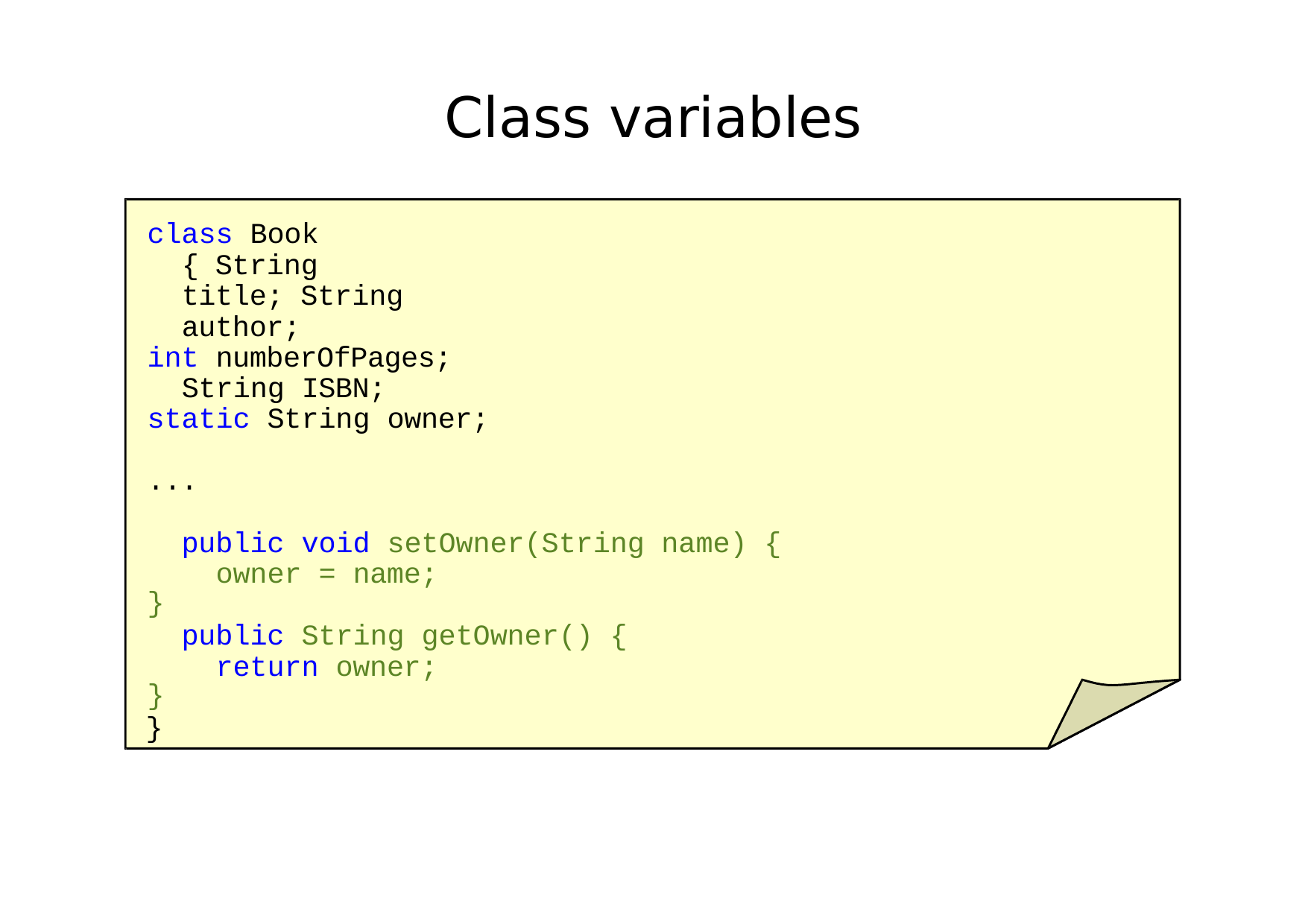

# Class variables

class Book { String title; String author;
int numberOfPages; String ISBN;
static String owner;
...
public void setOwner(String name) { owner = name;
}
public String getOwner() { return owner;
}
}
First Latin American Workshop on Distributed Laboratory Instrumentation Systems
Carlos Kavka
67